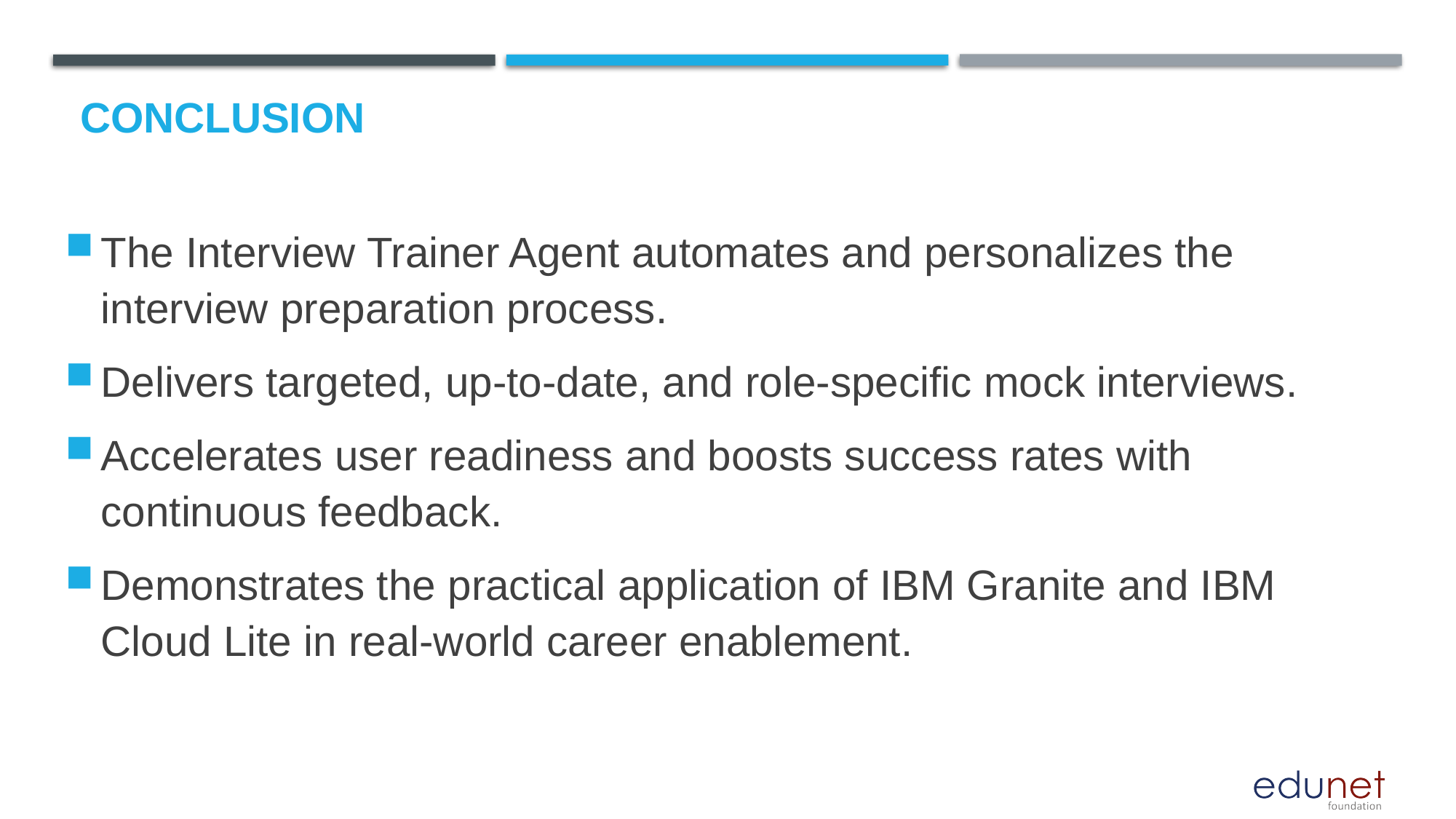

# Conclusion
The Interview Trainer Agent automates and personalizes the interview preparation process.
Delivers targeted, up-to-date, and role-specific mock interviews.
Accelerates user readiness and boosts success rates with continuous feedback.
Demonstrates the practical application of IBM Granite and IBM Cloud Lite in real-world career enablement.